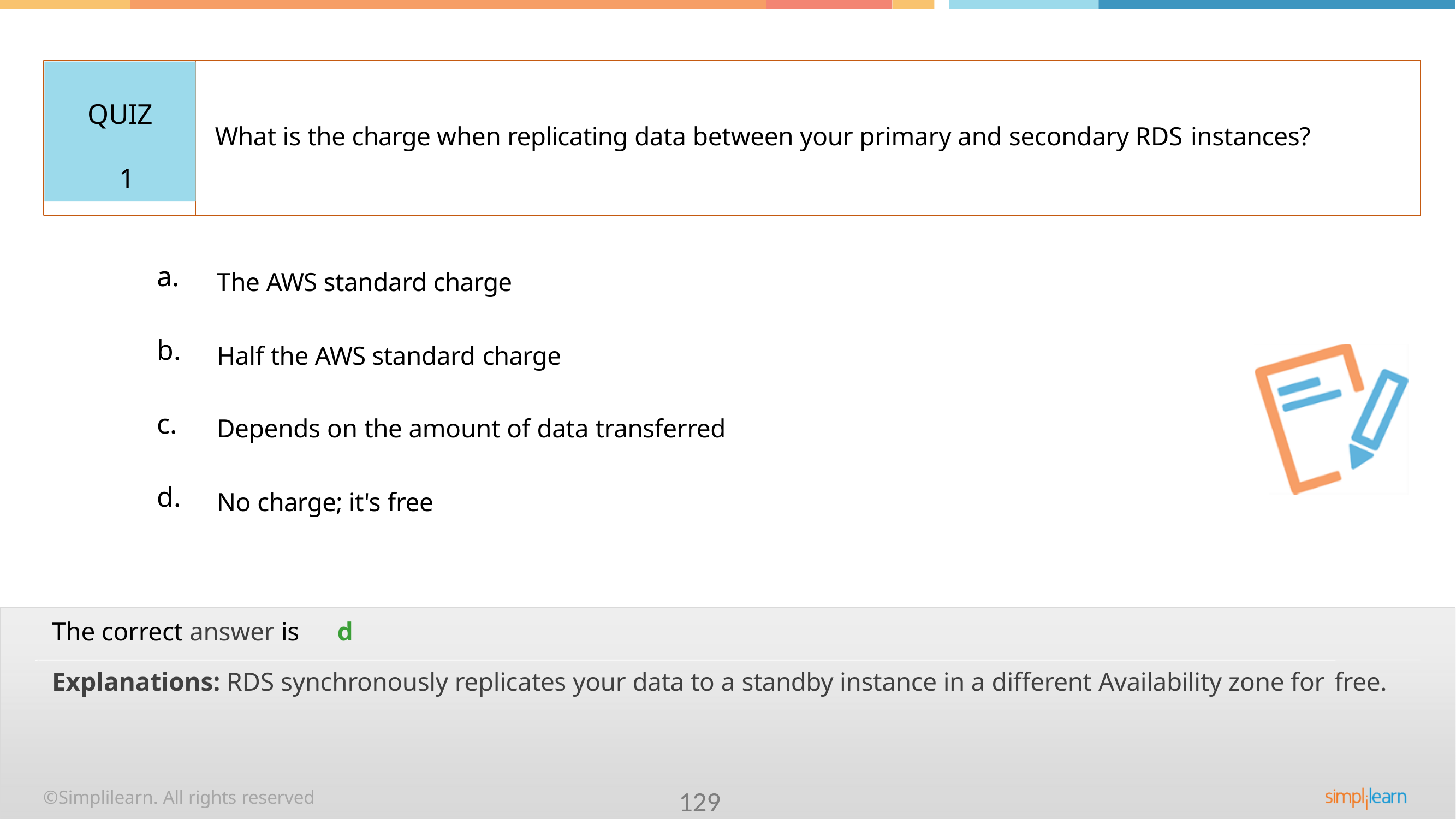

# QUIZ  1
What is the charge when replicating data between your primary and secondary RDS instances?
a.
The AWS standard charge
b.
Half the AWS standard charge

c.
Depends on the amount of data transferred
d.
No charge; it's free

The correct answer is	d
Explanations: RDS synchronously replicates your data to a standby instance in a different Availability zone for free.
©Simplilearn. All rights reserved
129